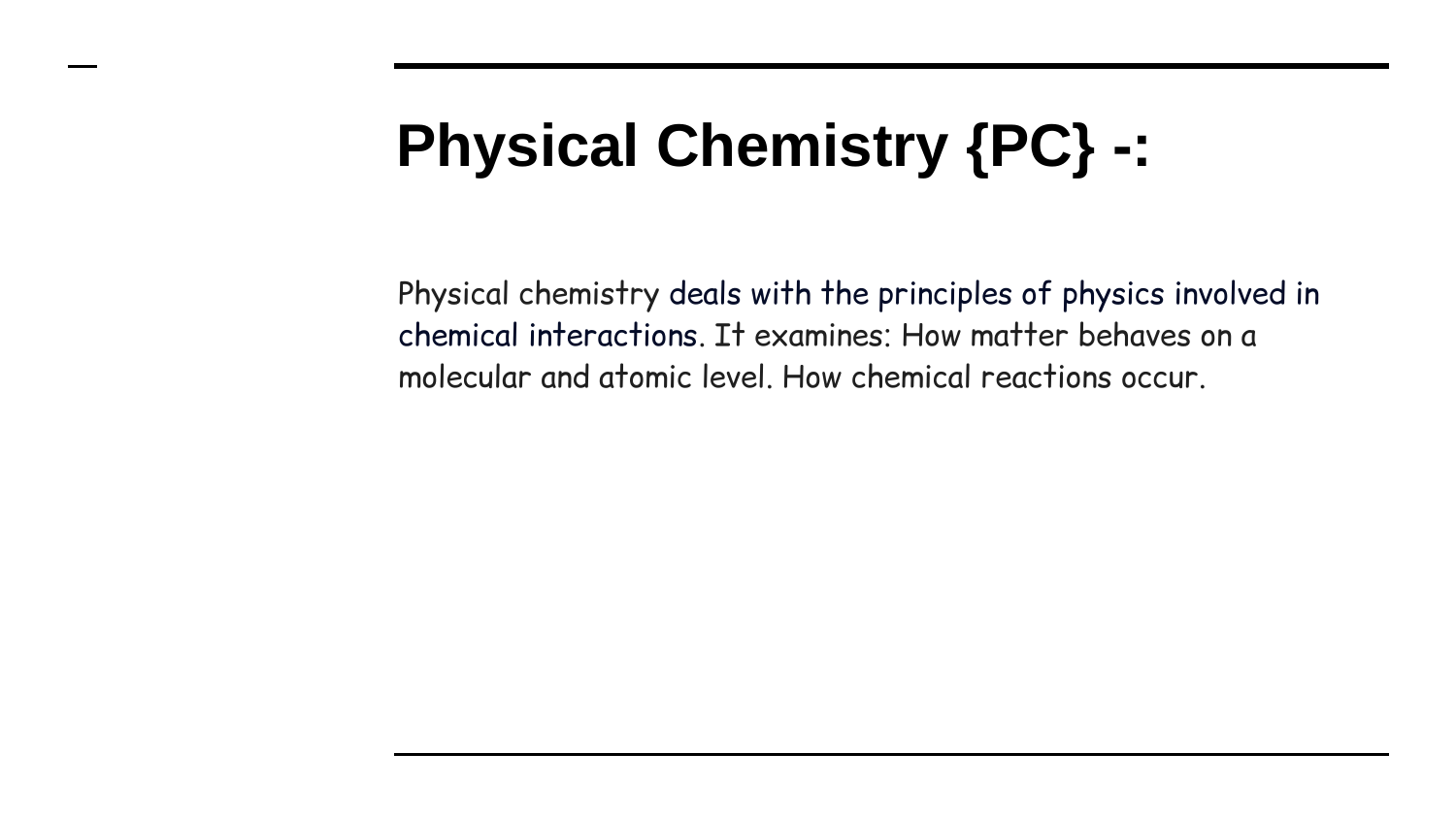

# Physical Chemistry {PC} -:
Physical chemistry deals with the principles of physics involved in chemical interactions. It examines: How matter behaves on a molecular and atomic level. How chemical reactions occur.